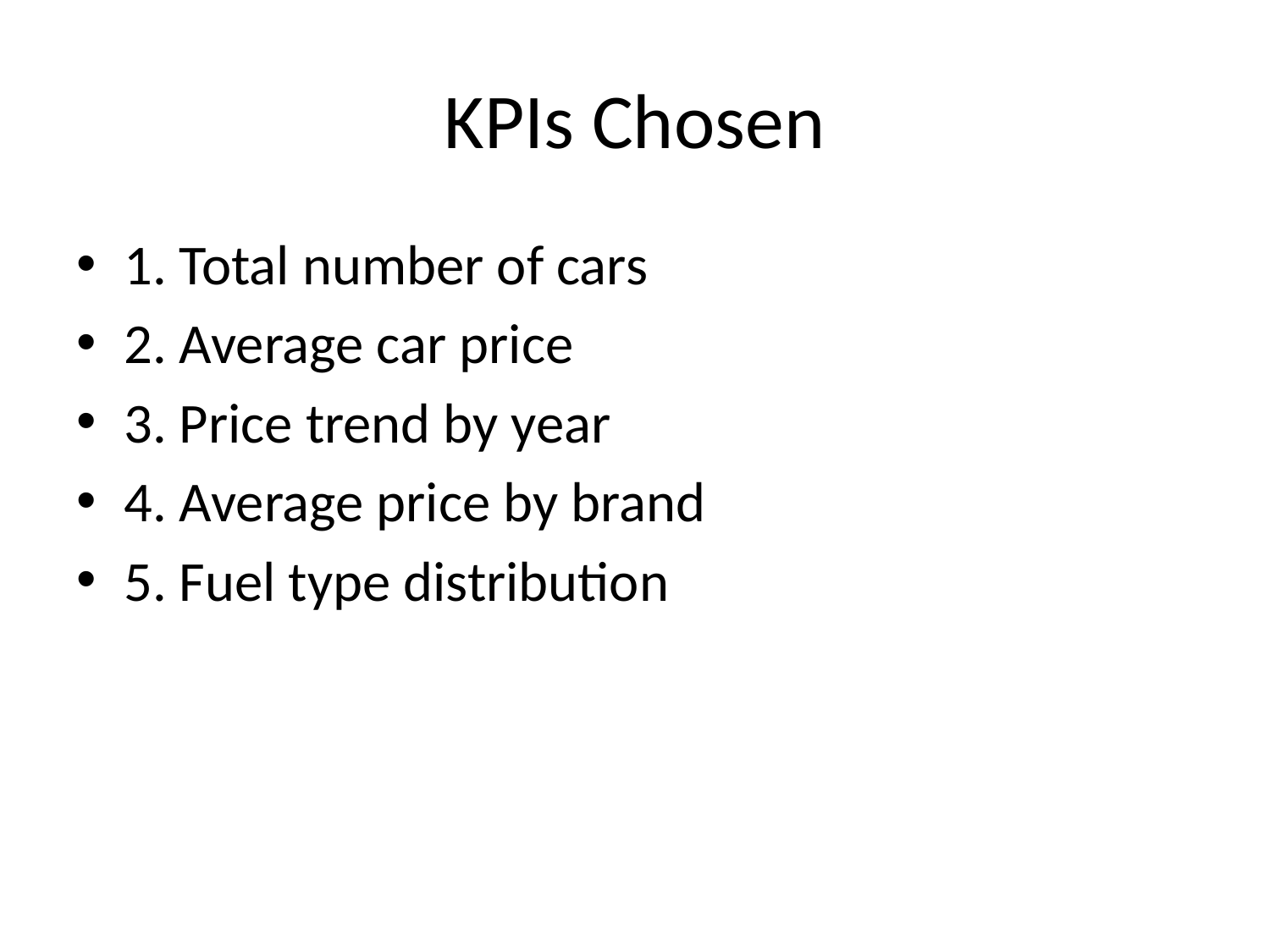

# KPIs Chosen
1. Total number of cars
2. Average car price
3. Price trend by year
4. Average price by brand
5. Fuel type distribution